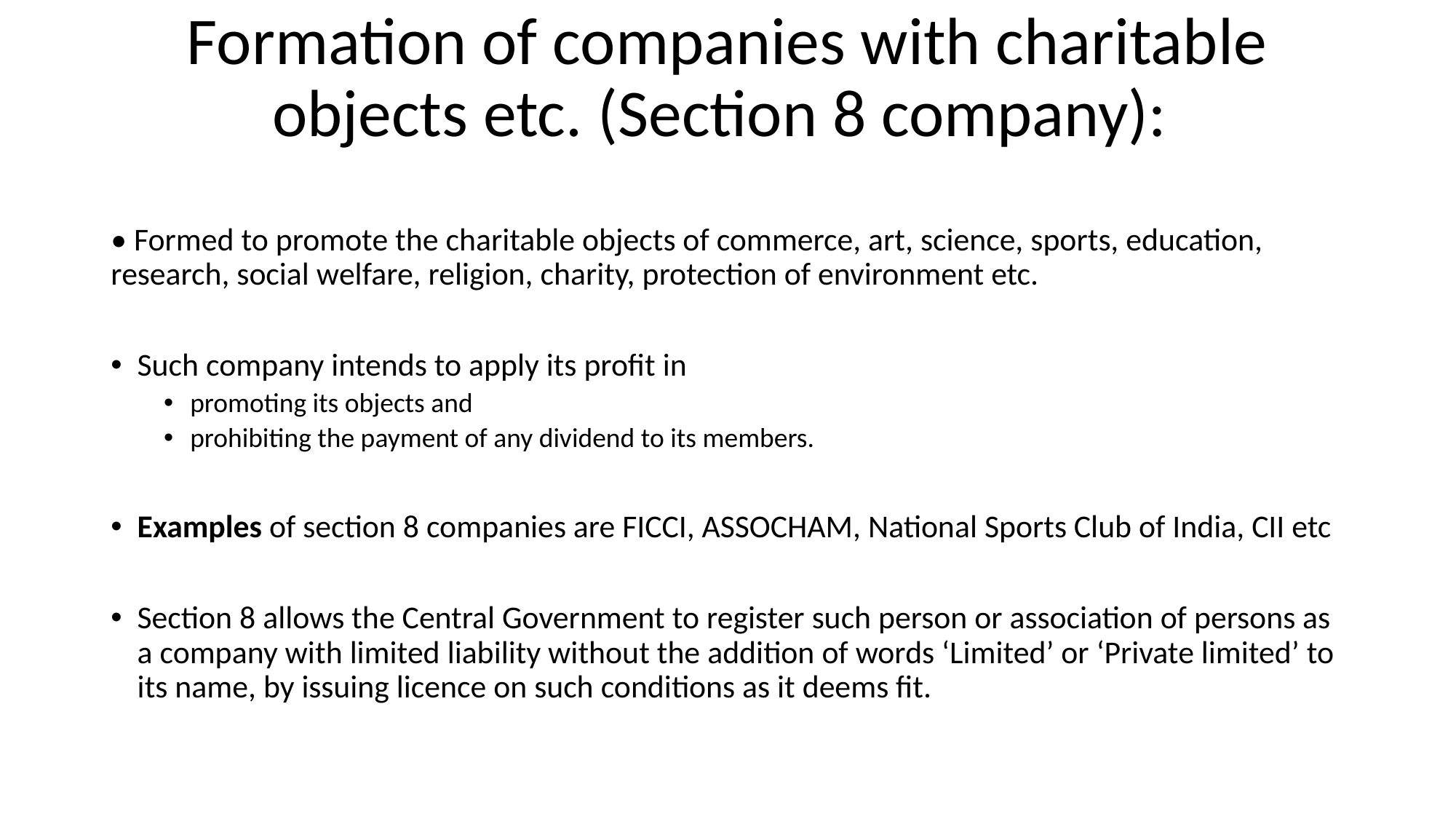

# Formation of companies with charitable objects etc. (Section 8 company):
• Formed to promote the charitable objects of commerce, art, science, sports, education, research, social welfare, religion, charity, protection of environment etc.

Such company intends to apply its profit in
promoting its objects and
prohibiting the payment of any dividend to its members.

Examples of section 8 companies are FICCI, ASSOCHAM, National Sports Club of India, CII etc

Section 8 allows the Central Government to register such person or association of persons as a company with limited liability without the addition of words ‘Limited’ or ‘Private limited’ to its name, by issuing licence on such conditions as it deems fit.